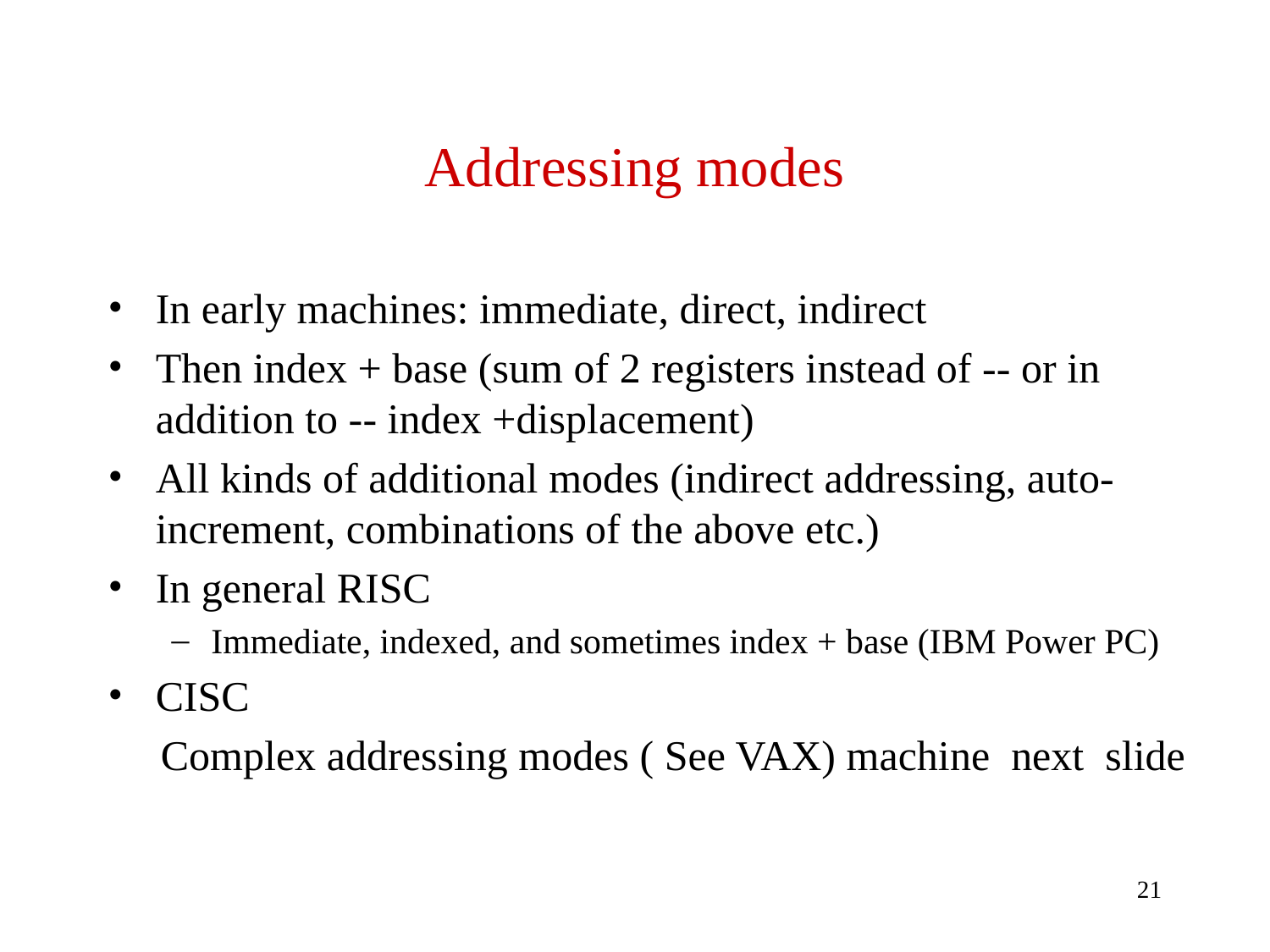

# Addressing modes
In early machines: immediate, direct, indirect
Then index + base (sum of 2 registers instead of -- or in addition to -- index +displacement)
All kinds of additional modes (indirect addressing, auto-increment, combinations of the above etc.)
In general RISC
Immediate, indexed, and sometimes index + base (IBM Power PC)
CISC
     Complex addressing modes ( See VAX) machine  next  slide

21